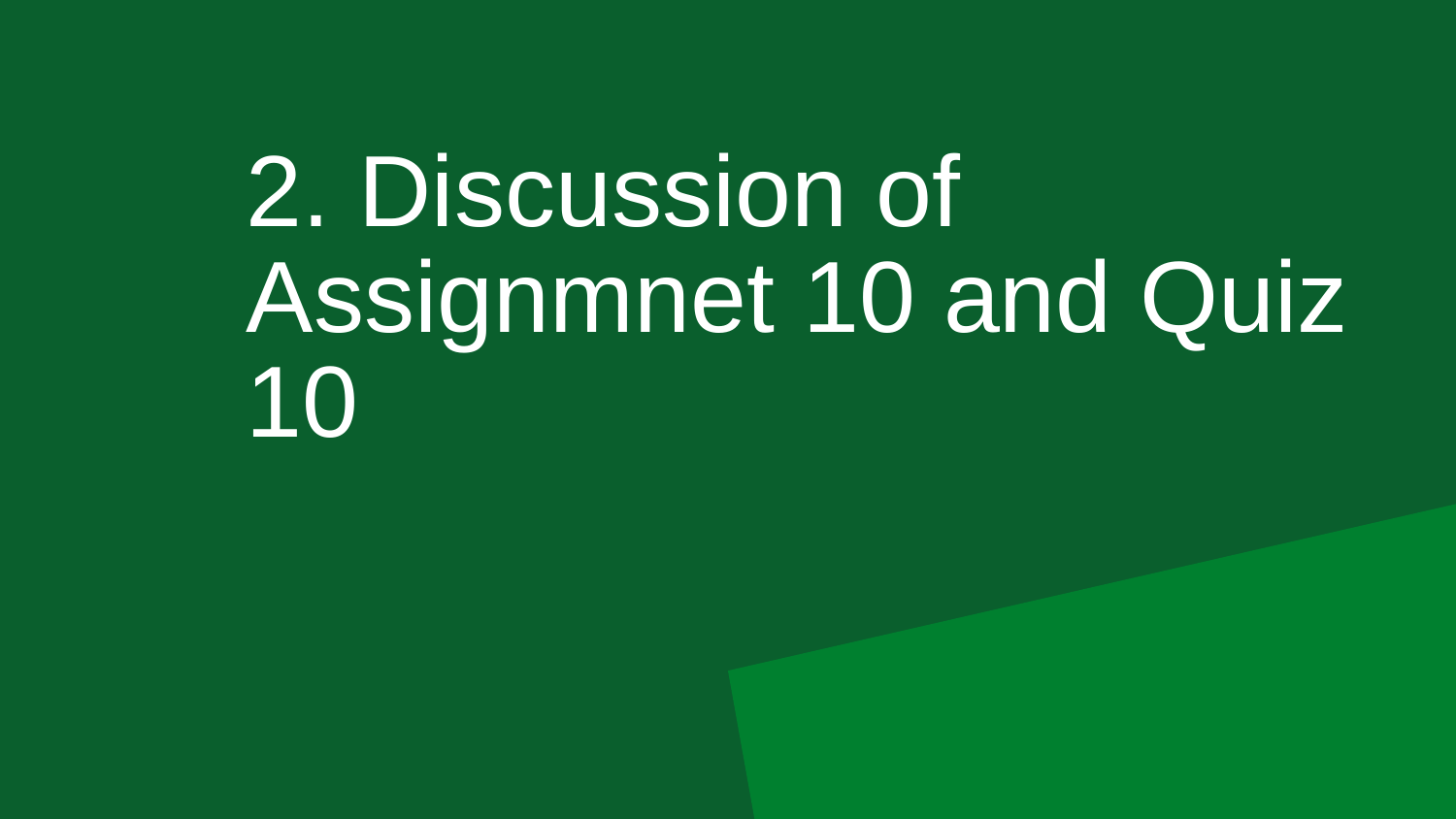

# 2. Discussion of Assignmnet 10 and Quiz 10